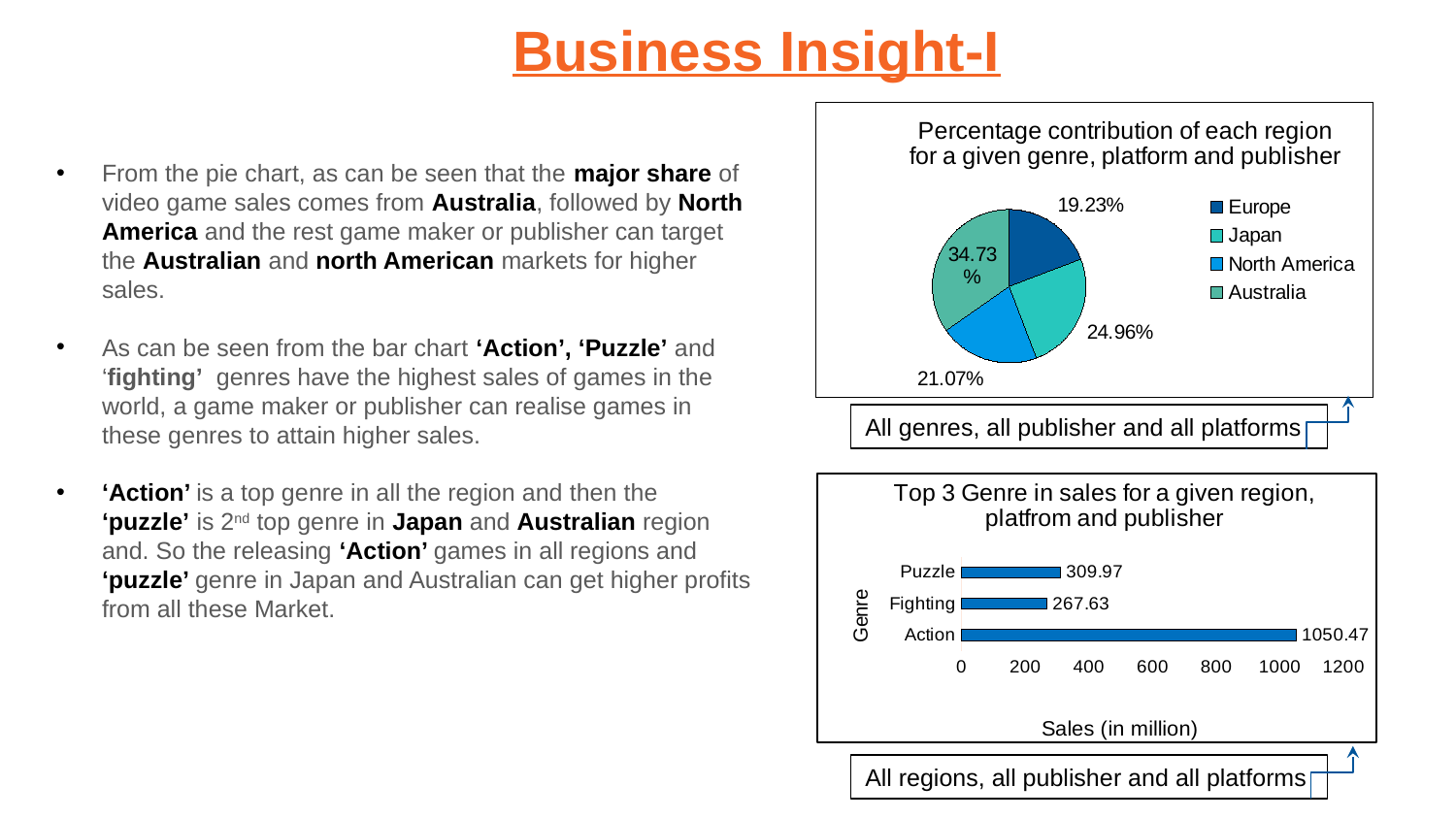

Business Insight-I

### Chart: Percentage contribution of each region for a given genre, platform and publisher

| Category | Total |
|---|---|
| Europe | 0.1923482171005693 |
| Japan | 0.24964740239268576 |
| North America | 0.2106832926809032 |
| Australia | 0.3473210878258417 |
From the pie chart, as can be seen that the major share of video game sales comes from Australia, followed by North America and the rest game maker or publisher can target the Australian and north American markets for higher sales.

As can be seen from the bar chart ‘Action’, ‘Puzzle’ and ‘fighting’  genres have the highest sales of games in the world, a game maker or publisher can realise games in these genres to attain higher sales.

‘Action’ is a top genre in all the region and then the ‘puzzle’ is 2nd top genre in Japan and Australian region and. So the releasing ‘Action’ games in all regions and ‘puzzle’ genre in Japan and Australian can get higher profits from all these Market.

All genres, all publisher and all platforms

### Chart: Top 3 Genre in sales for a given region, platfrom and publisher

| Category | Total |
|---|---|
| Action | 1050.4699999999973 |
| Fighting | 267.63000000000005 |
| Puzzle | 309.97 |
All regions, all publisher and all platforms